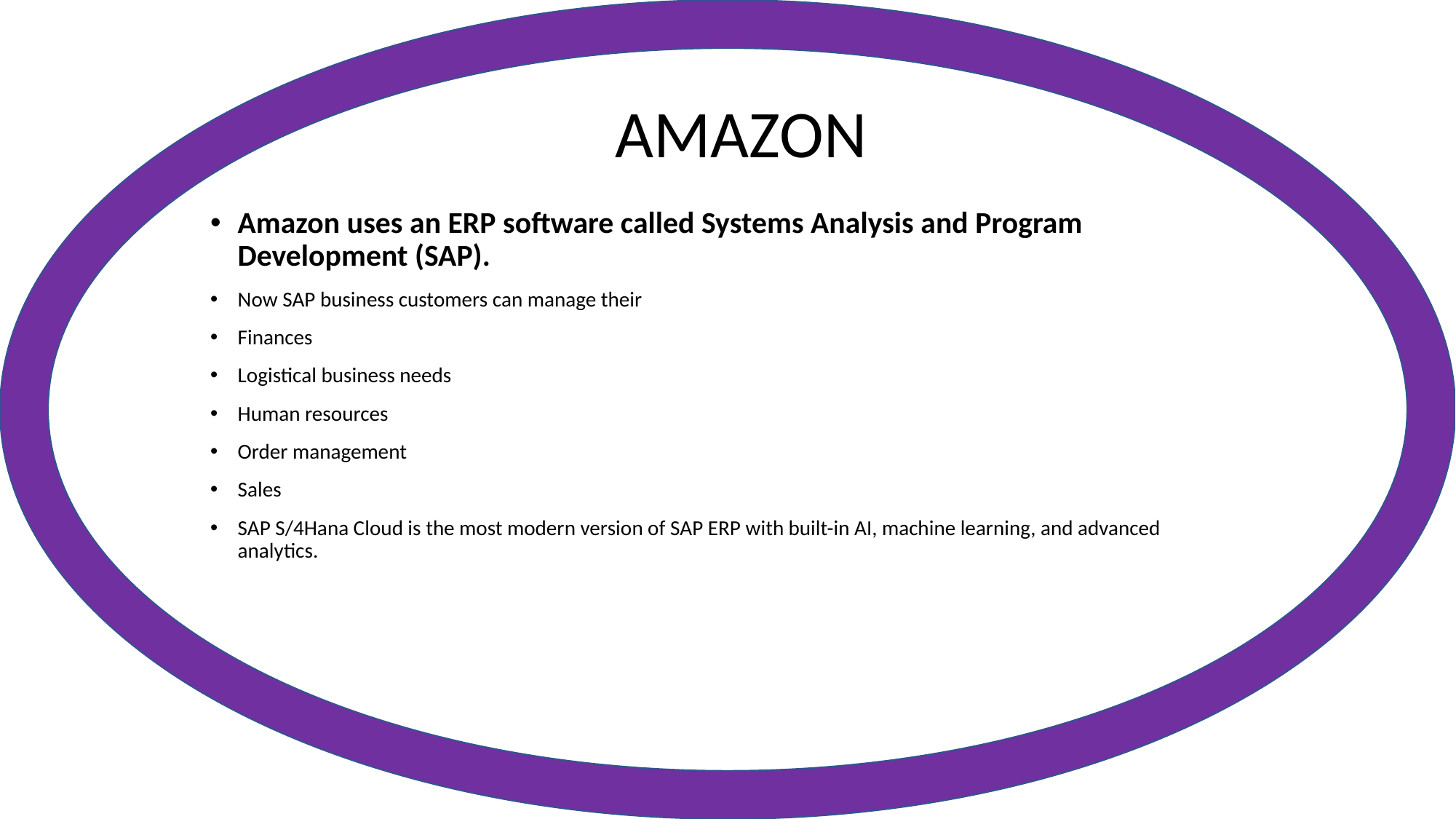

# AMAZON
Amazon uses an ERP software called Systems Analysis and Program Development (SAP).
Now SAP business customers can manage their
Finances
Logistical business needs
Human resources
Order management
Sales
SAP S/4Hana Cloud is the most modern version of SAP ERP with built-in AI, machine learning, and advanced analytics.